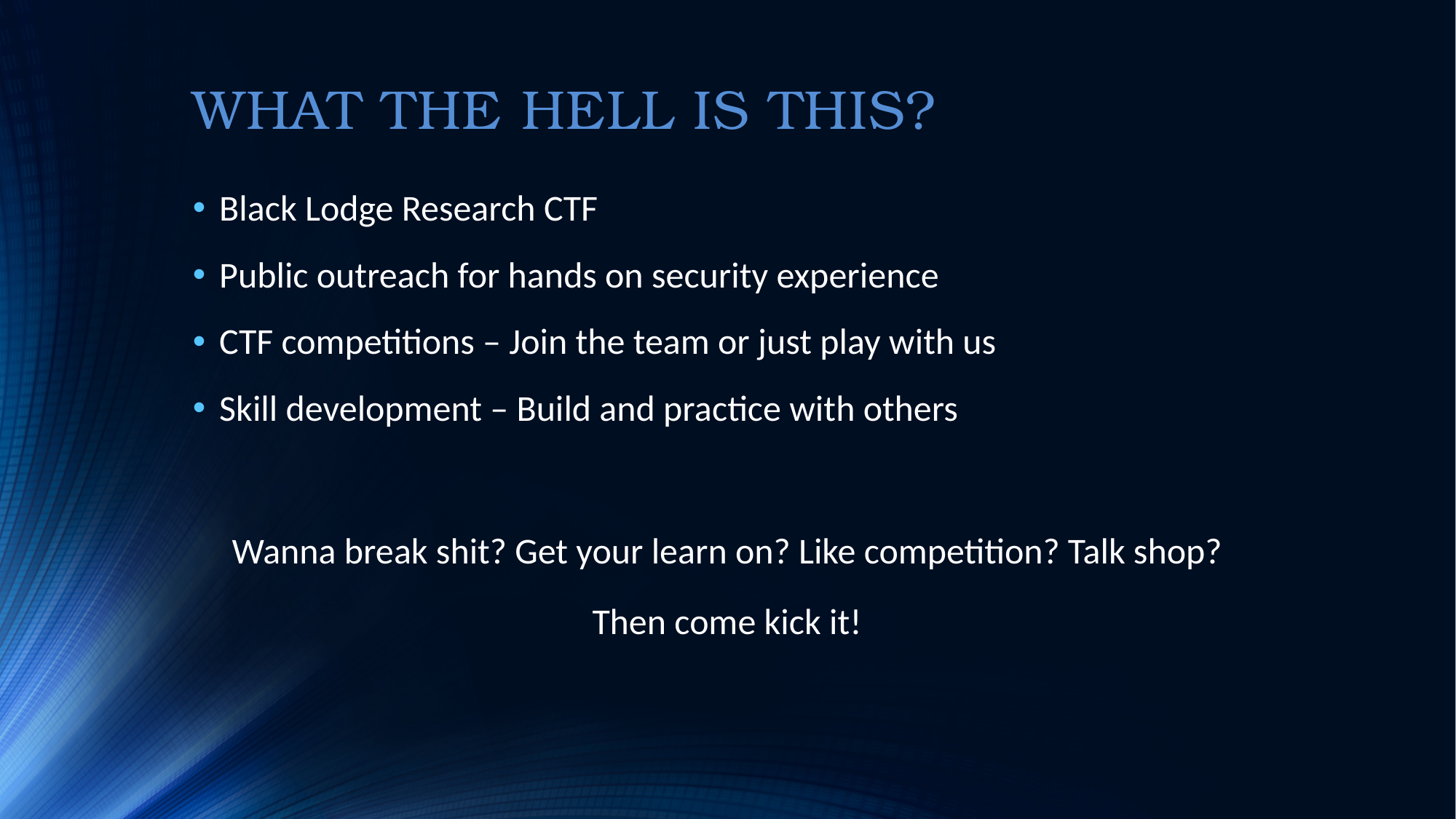

What the hell is this?
Black Lodge Research CTF
Public outreach for hands on security experience
CTF competitions – Join the team or just play with us
Skill development – Build and practice with others

Wanna break shit? Get your learn on? Like competition? Talk shop?
Then come kick it!